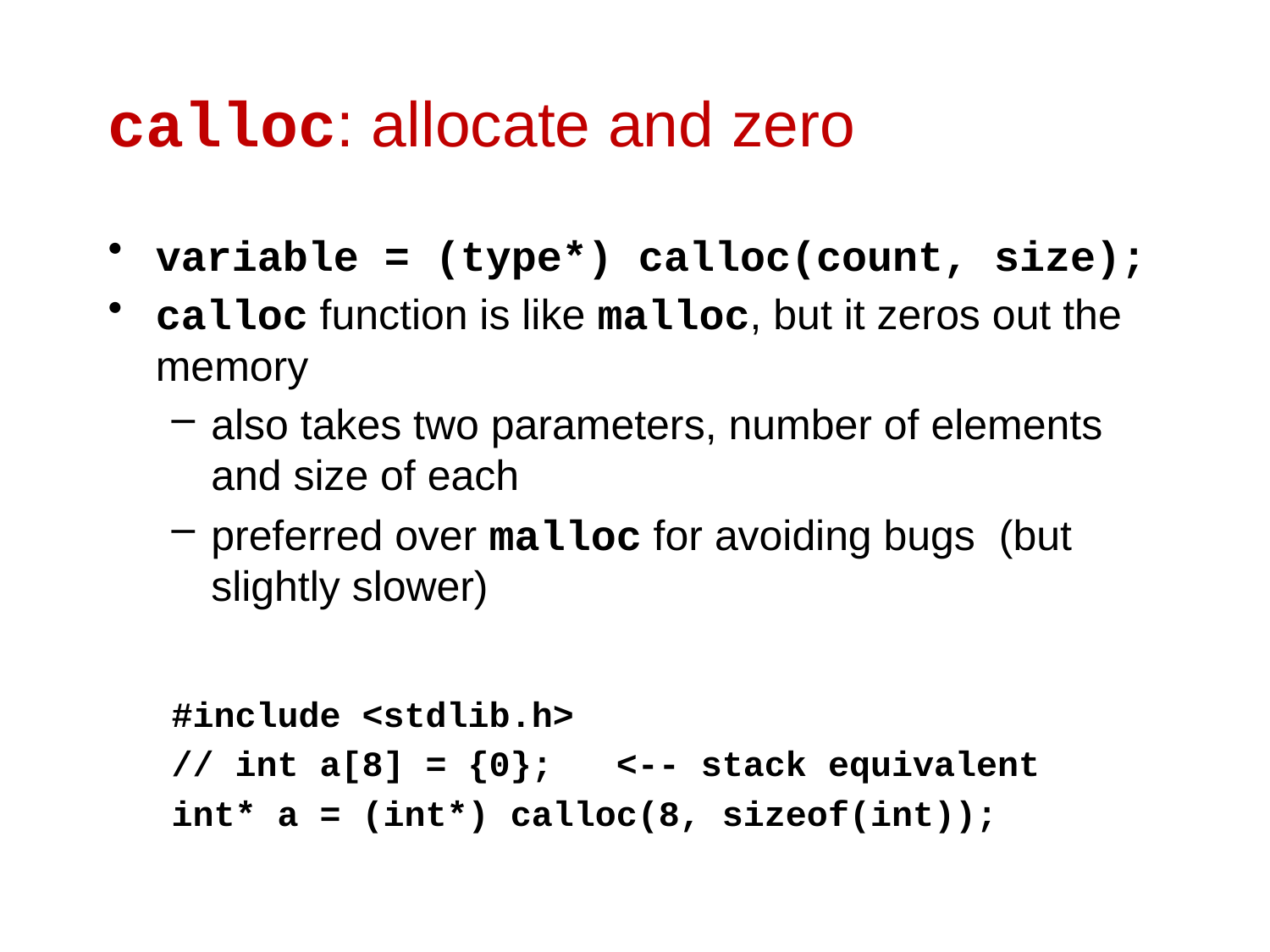

# calloc: allocate and zero
variable = (type*) calloc(count, size);
calloc function is like malloc, but it zeros out the memory
also takes two parameters, number of elements and size of each
preferred over malloc for avoiding bugs  (but slightly slower)

#include <stdlib.h>
// int a[8] = {0};   <-- stack equivalent
int* a = (int*) calloc(8, sizeof(int));